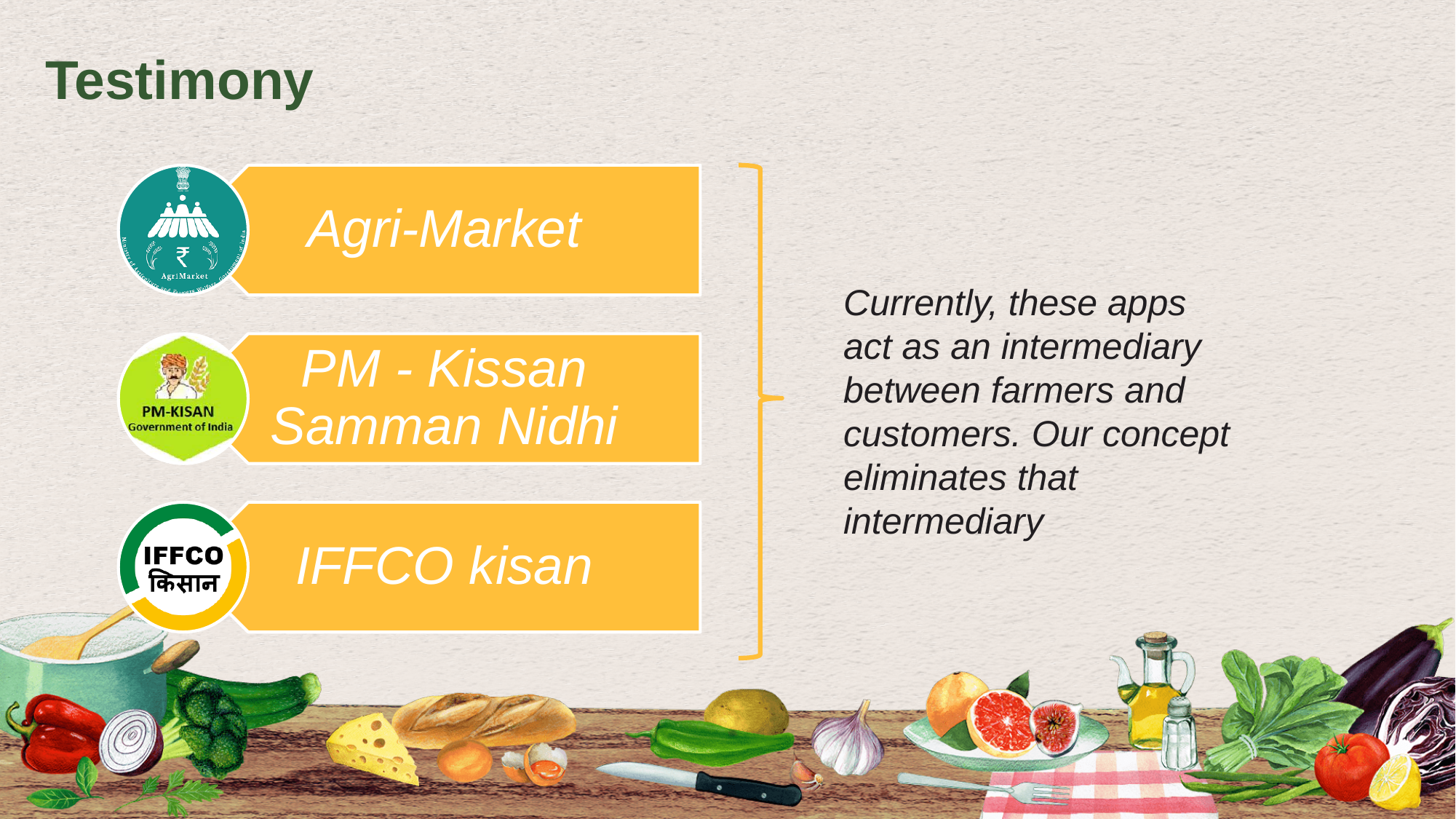

Testimony
Agri-Market
PM - Kissan Samman Nidhi
IFFCO kisan

Currently, these apps act as an intermediary between farmers and customers. Our concept eliminates that intermediary